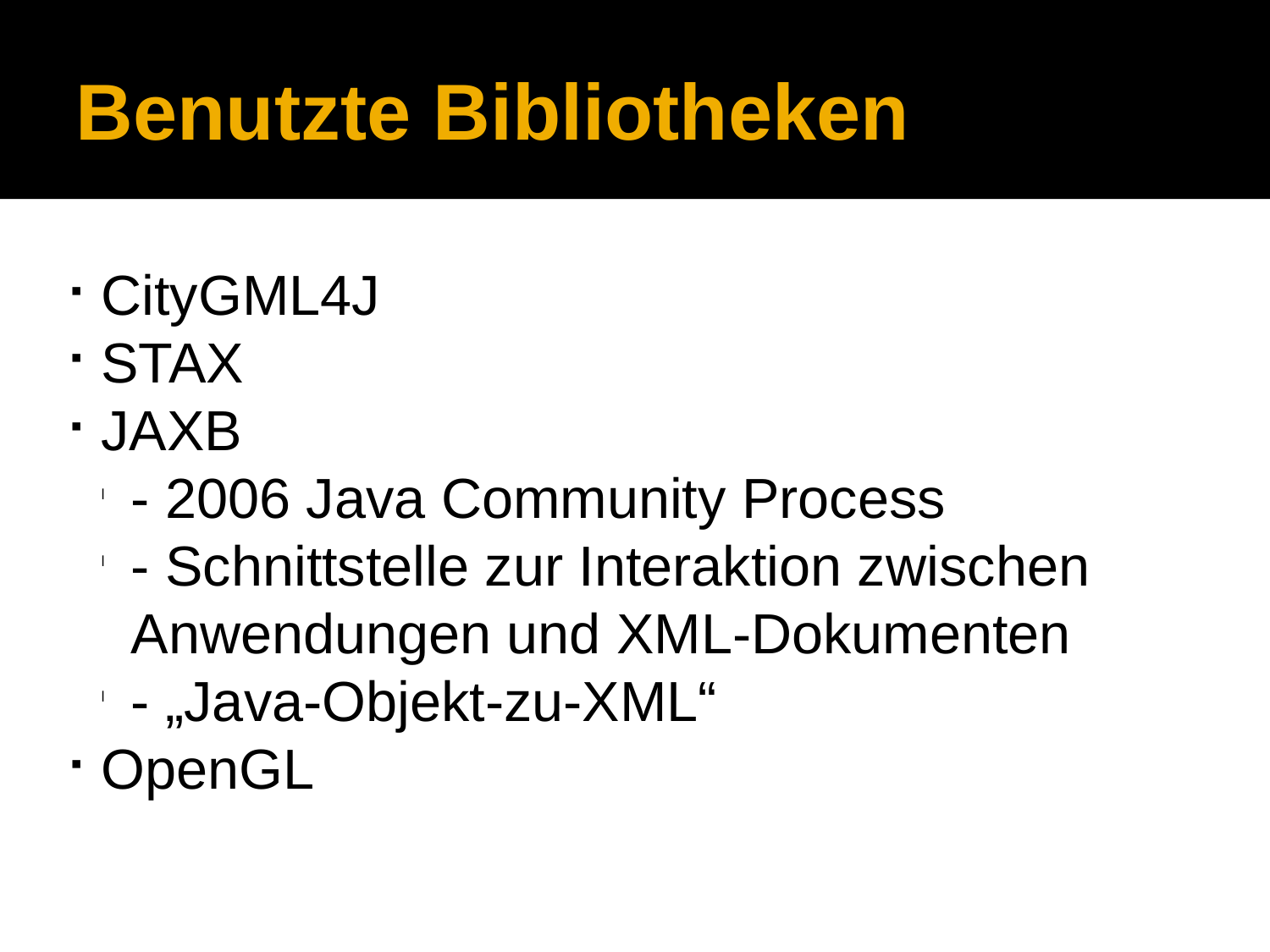

Benutzte Bibliotheken
CityGML4J
STAX
JAXB
- 2006 Java Community Process
- Schnittstelle zur Interaktion zwischen Anwendungen und XML-Dokumenten
- „Java-Objekt-zu-XML“
OpenGL